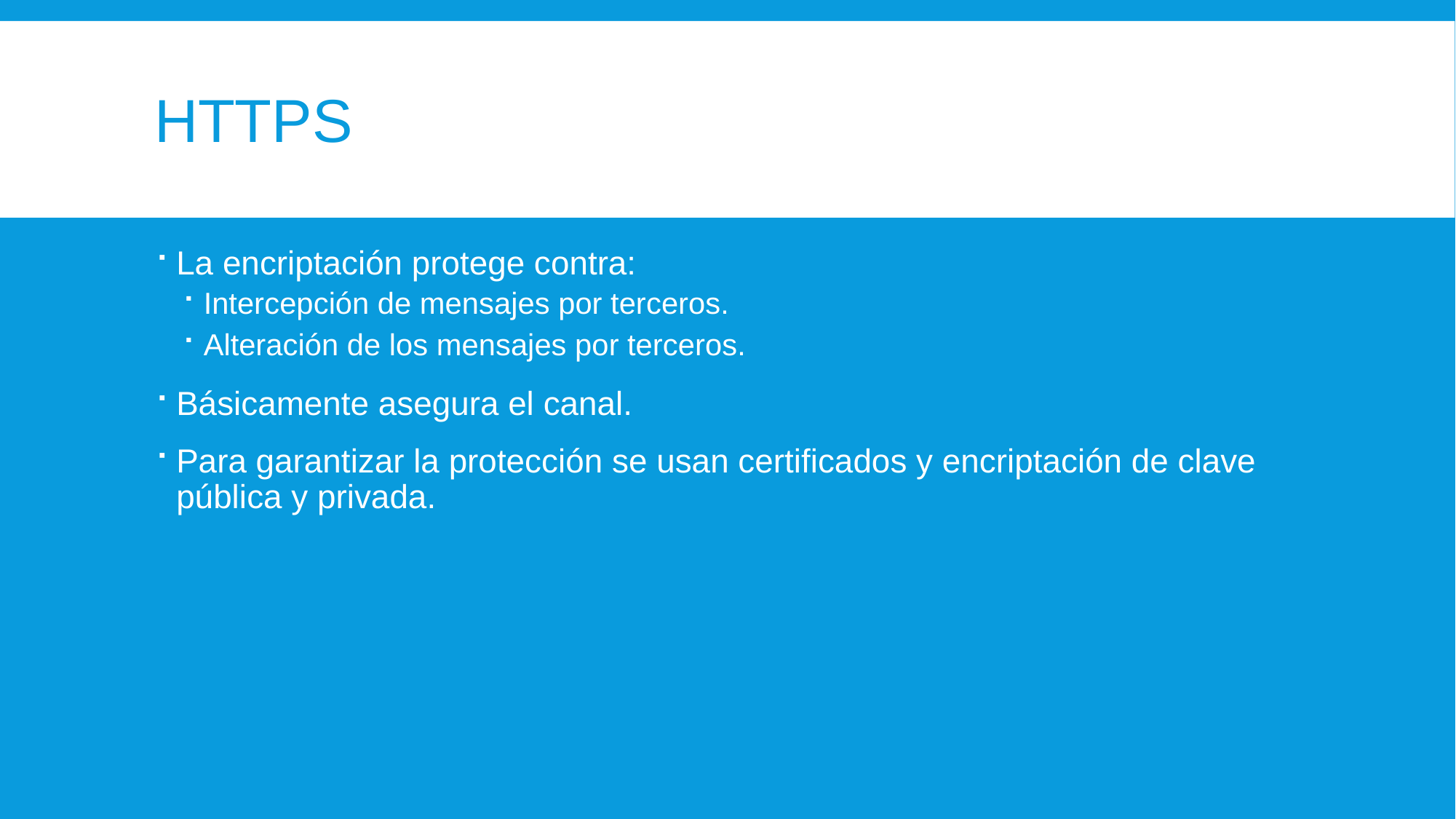

# HTTPS
La encriptación protege contra:
Intercepción de mensajes por terceros.
Alteración de los mensajes por terceros.
Básicamente asegura el canal.
Para garantizar la protección se usan certificados y encriptación de clave pública y privada.